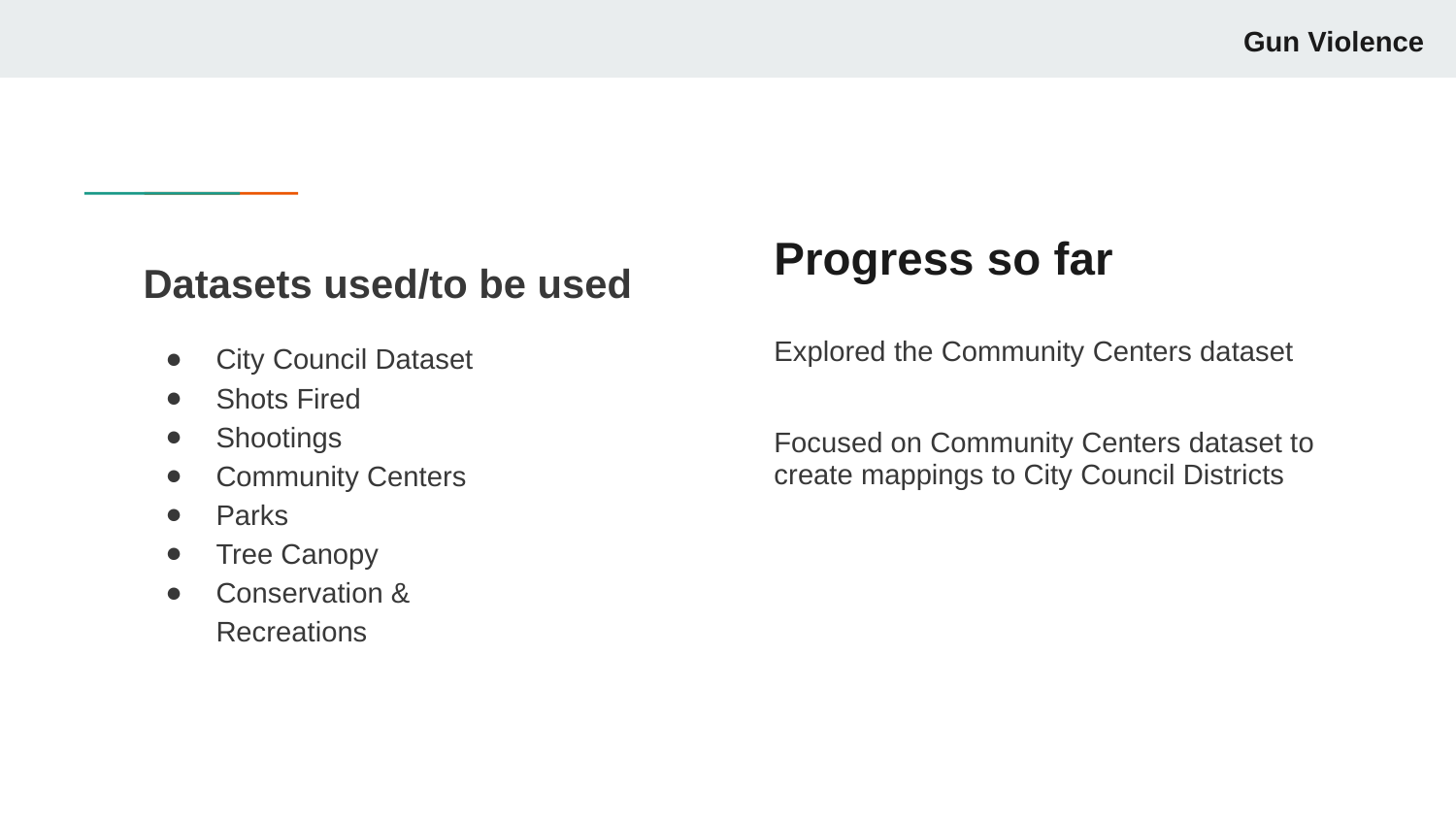

Gun Violence
# Progress so far
Datasets used/to be used
City Council Dataset
Shots Fired
Shootings
Community Centers
Parks
Tree Canopy
Conservation & Recreations

Explored the Community Centers dataset
Focused on Community Centers dataset to create mappings to City Council Districts